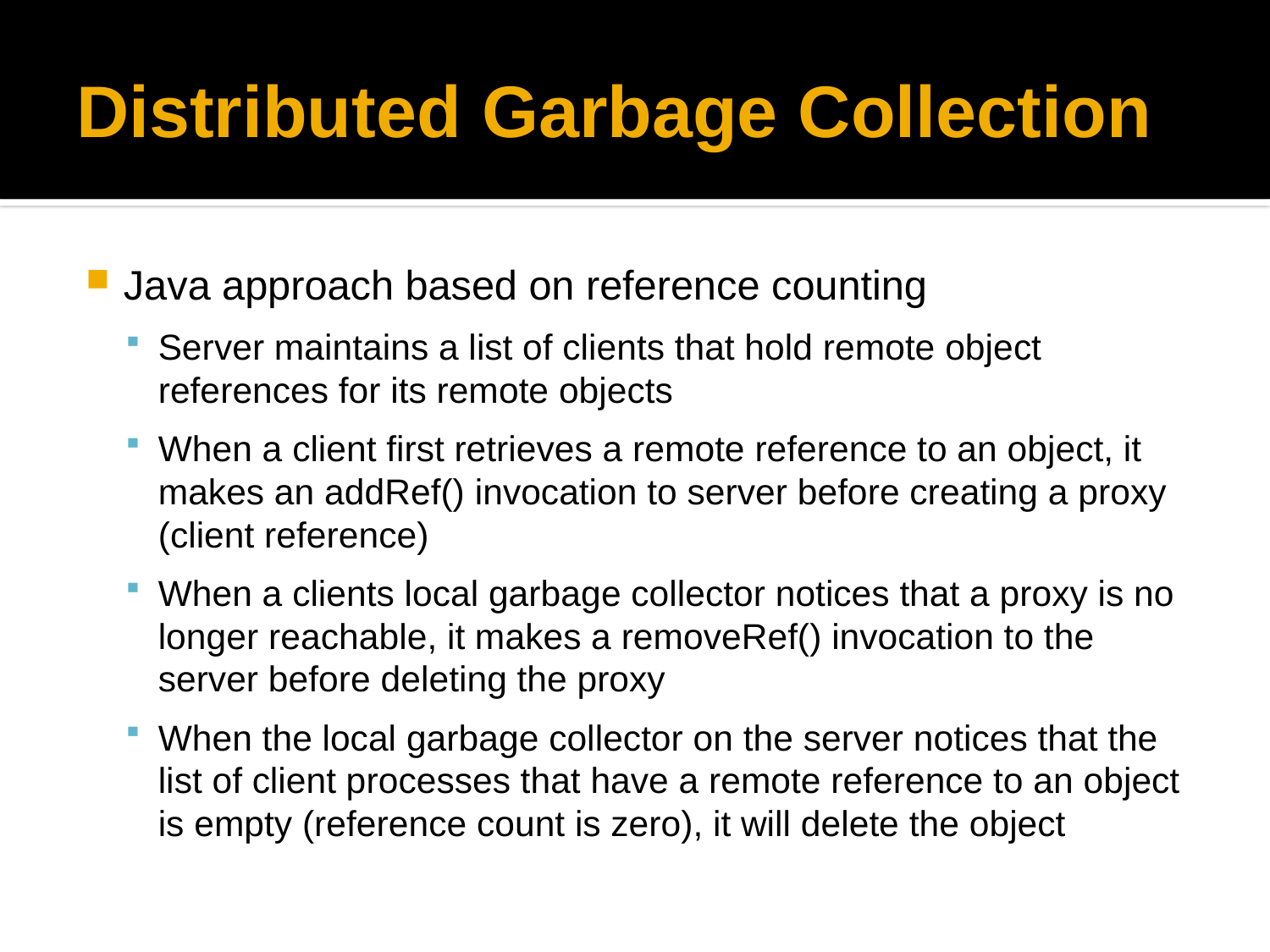

# Distributed Garbage Collection
Java approach based on reference counting
Server maintains a list of clients that hold remote object references for its remote objects
When a client first retrieves a remote reference to an object, it makes an addRef() invocation to server before creating a proxy (client reference)
When a clients local garbage collector notices that a proxy is no longer reachable, it makes a removeRef() invocation to the server before deleting the proxy
When the local garbage collector on the server notices that the list of client processes that have a remote reference to an object is empty (reference count is zero), it will delete the object